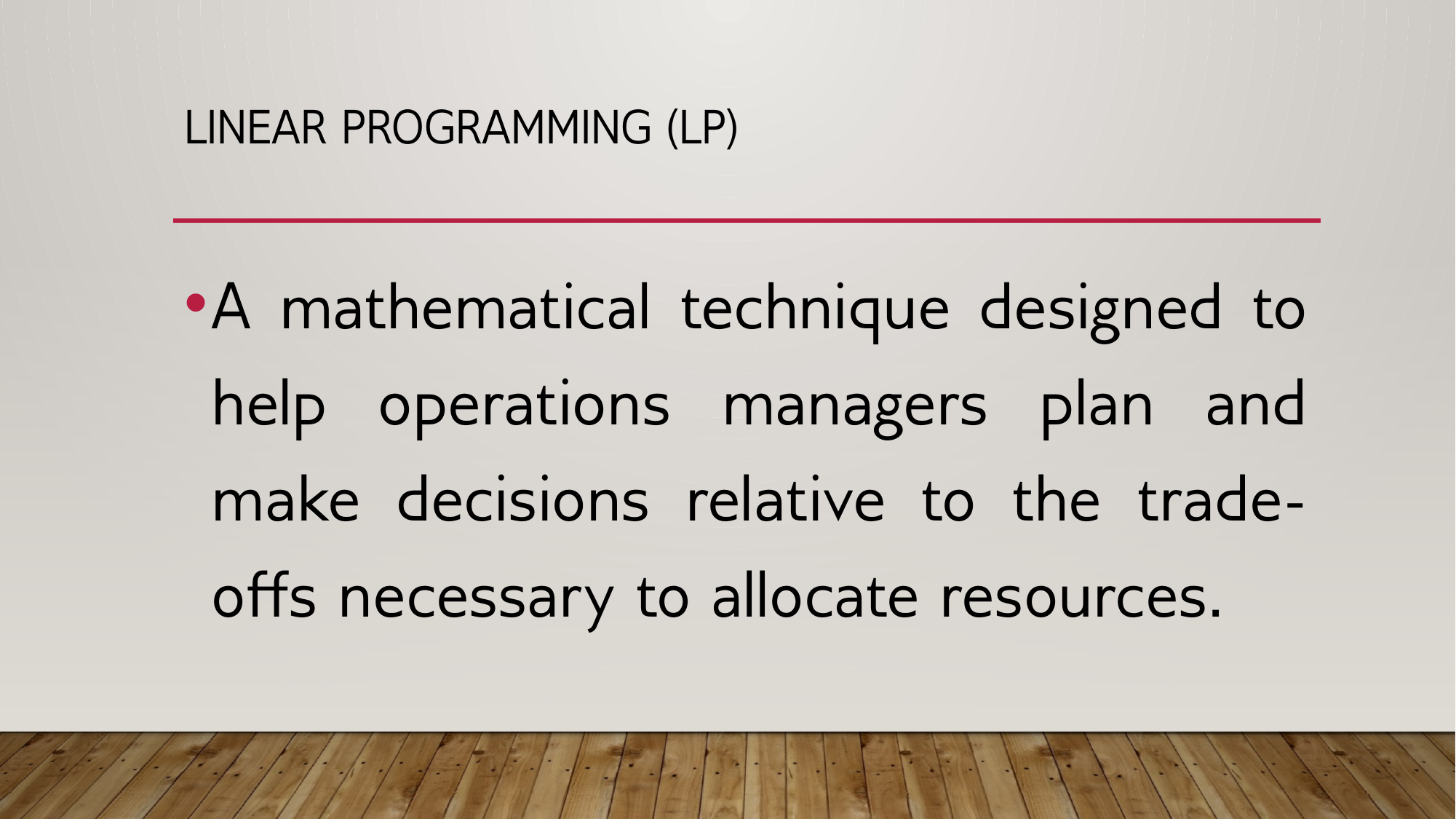

# Linear Programming (LP)
A mathematical technique designed to help operations managers plan and make decisions relative to the trade-offs necessary to allocate resources.